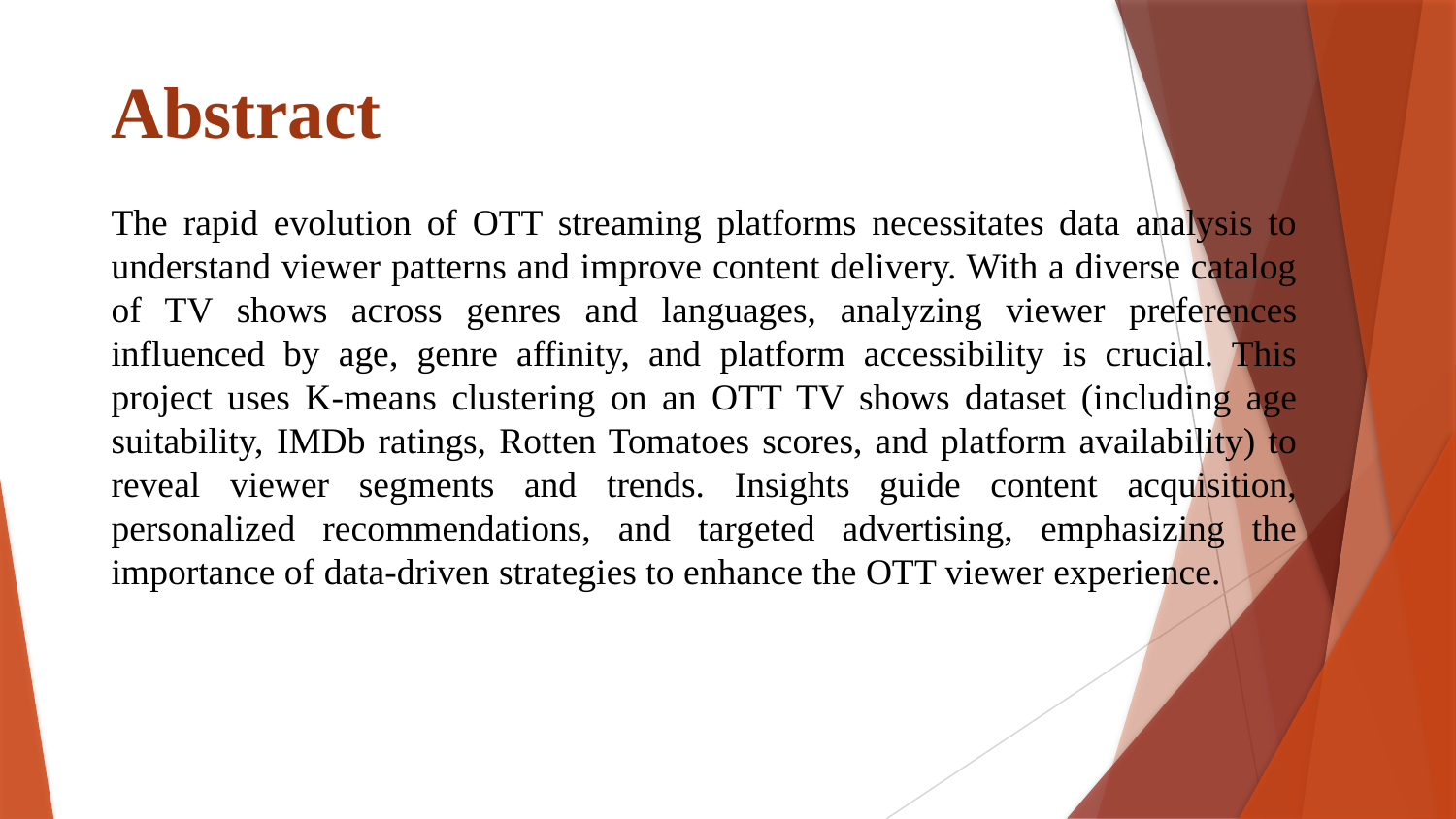

# Abstract
The rapid evolution of OTT streaming platforms necessitates data analysis to understand viewer patterns and improve content delivery. With a diverse catalog of TV shows across genres and languages, analyzing viewer preferences influenced by age, genre affinity, and platform accessibility is crucial. This project uses K-means clustering on an OTT TV shows dataset (including age suitability, IMDb ratings, Rotten Tomatoes scores, and platform availability) to reveal viewer segments and trends. Insights guide content acquisition, personalized recommendations, and targeted advertising, emphasizing the importance of data-driven strategies to enhance the OTT viewer experience.